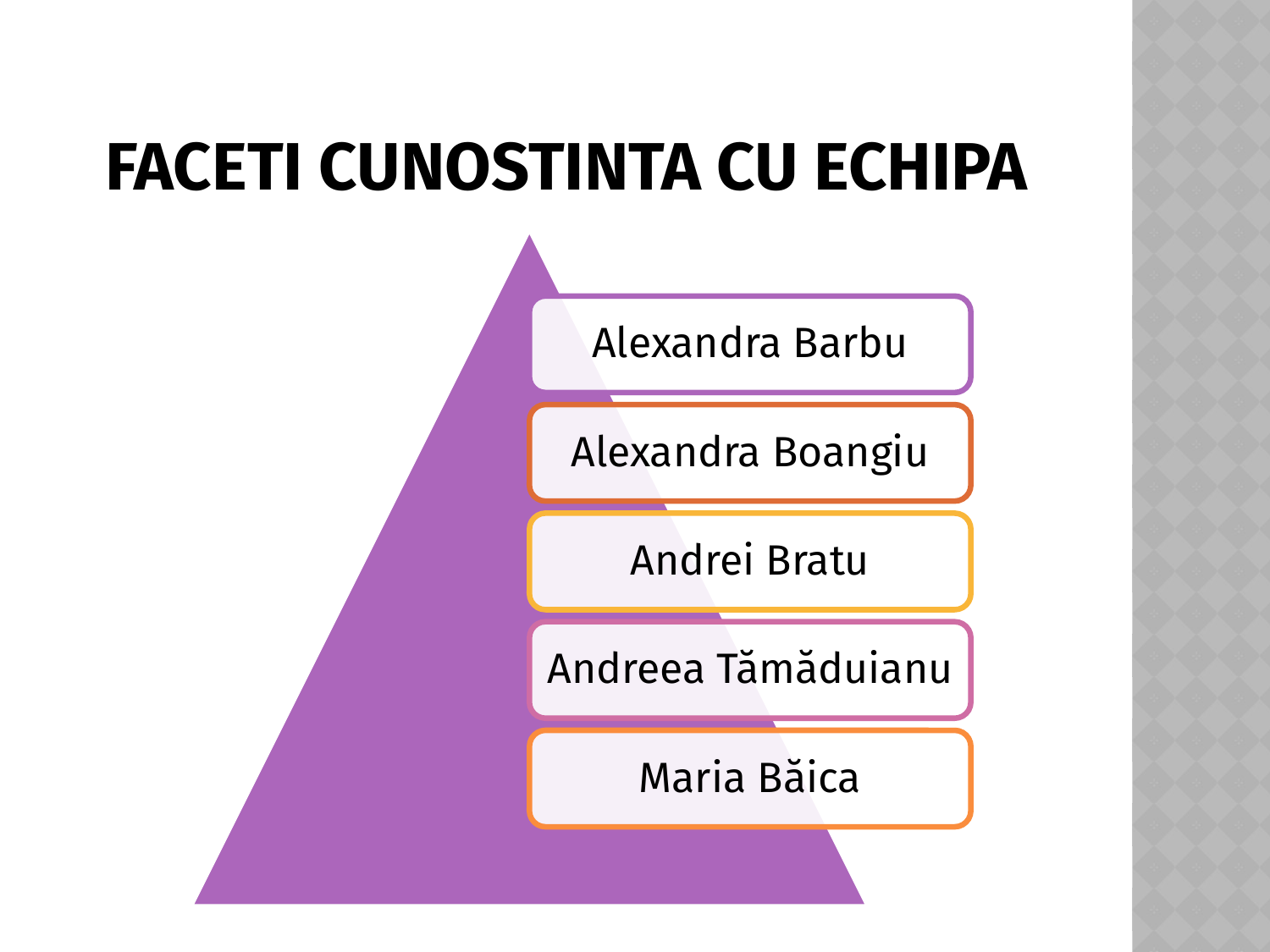

# Faceti cunostinta cu echipa
Alexandra Barbu
Alexandra Boangiu
Andrei Bratu
Andreea Tămăduianu
Maria Băica